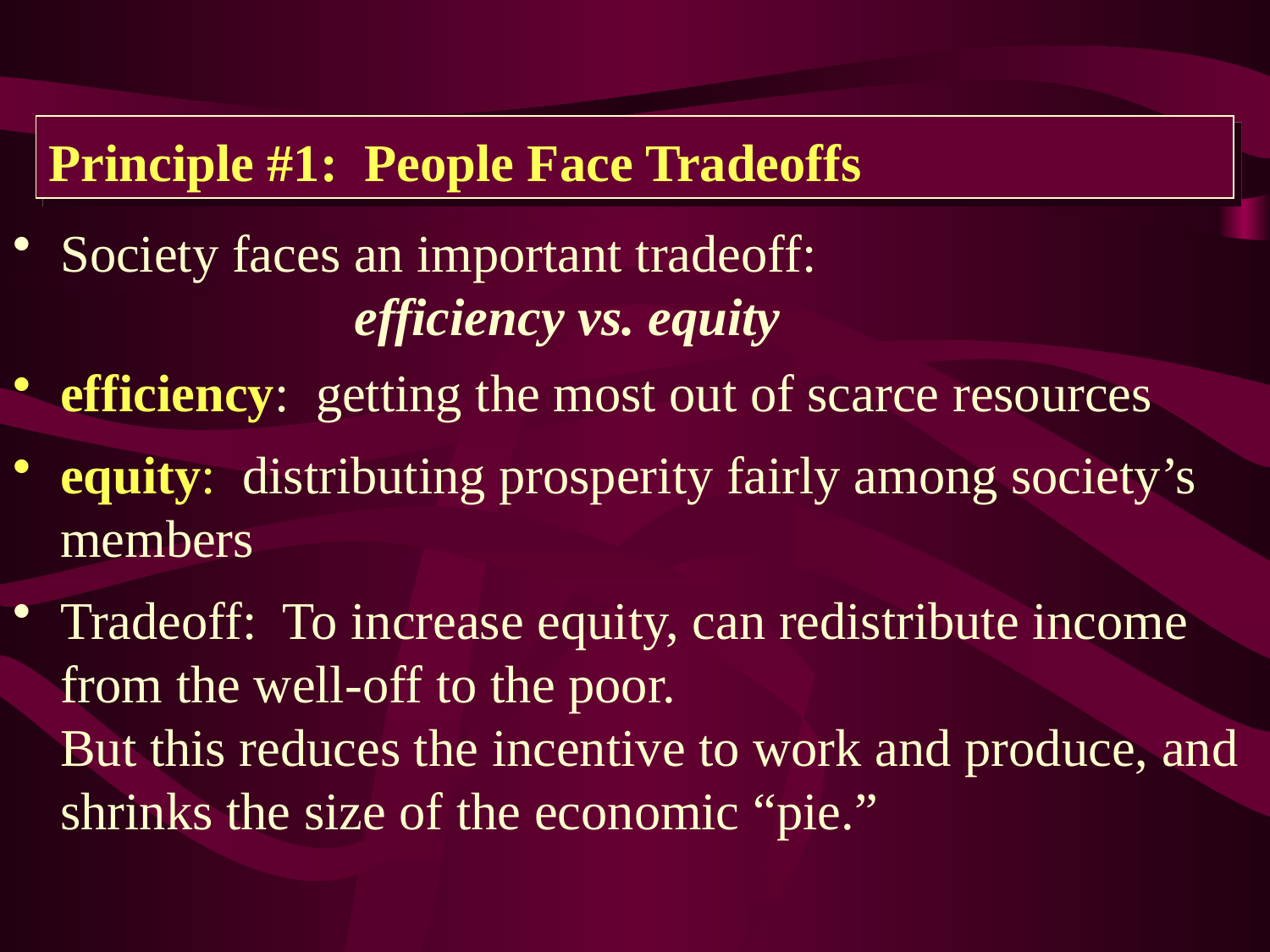

0
Principle #1:  People Face Tradeoffs
Society faces an important tradeoff:
		   efficiency vs. equity
efficiency:  getting the most out of scarce resources
equity:  distributing prosperity fairly among society’s members
Tradeoff:  To increase equity, can redistribute income from the well-off to the poor.
But this reduces the incentive to work and produce, and shrinks the size of the economic “pie.”